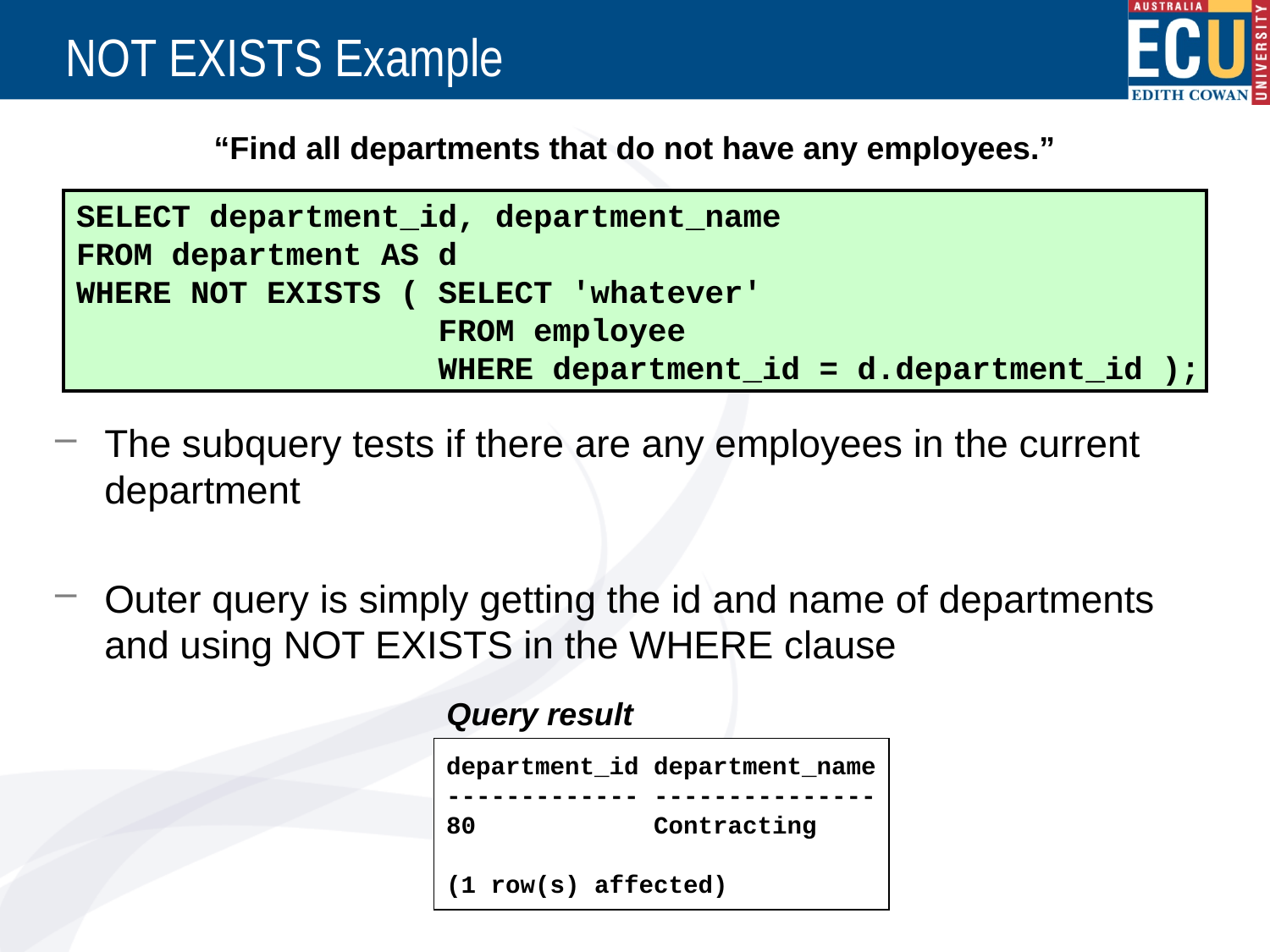

# NOT EXISTS Example
“Find all departments that do not have any employees.”
SELECT department_id, department_name
FROM department AS d
WHERE NOT EXISTS ( SELECT 'whatever'
                   FROM employee
                   WHERE department_id = d.department_id );
The subquery tests if there are any employees in the current department

Outer query is simply getting the id and name of departments and using NOT EXISTS in the WHERE clause
Query result
department_id department_name
------------- ---------------
80            Contracting

(1 row(s) affected)